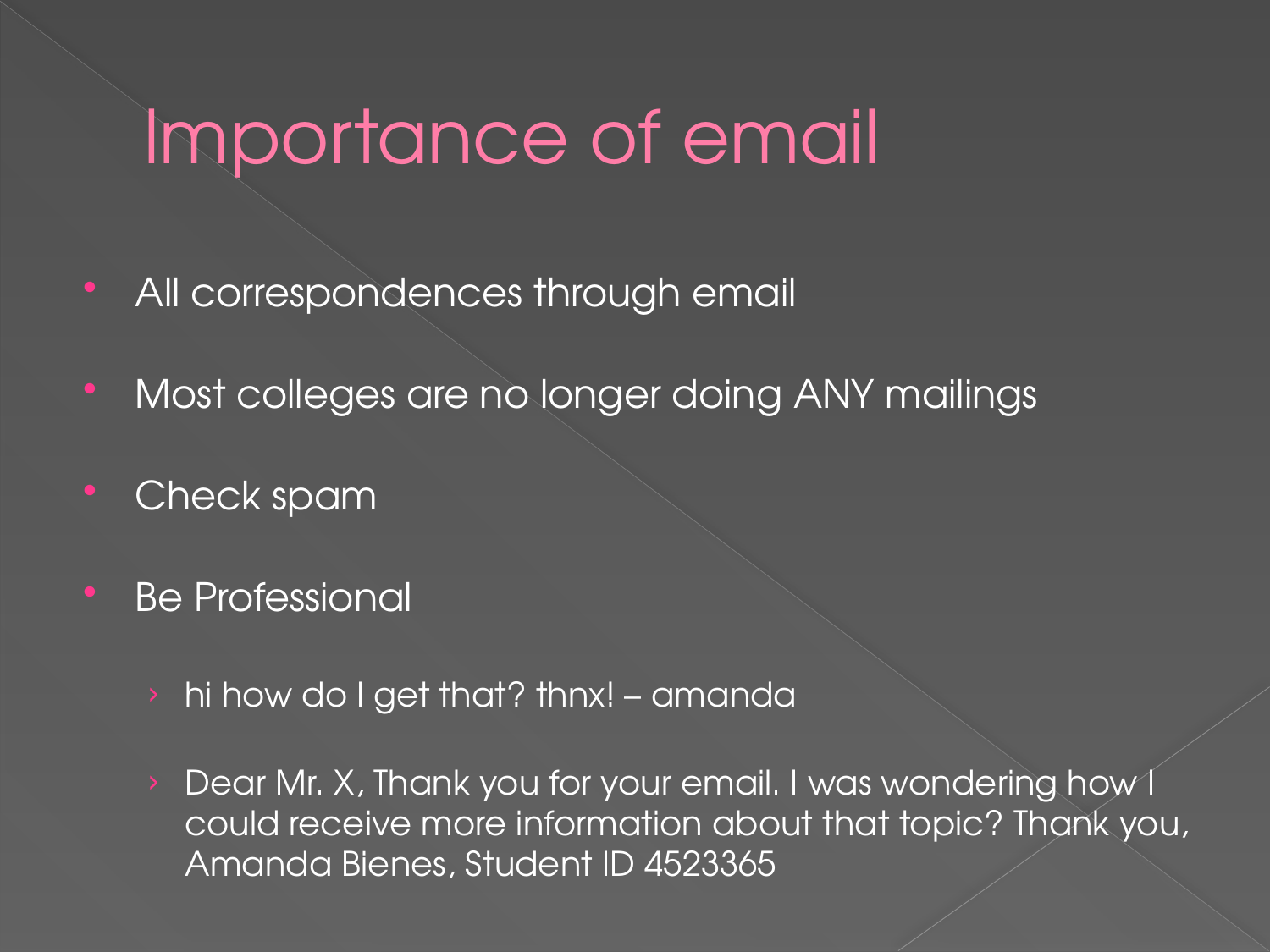

# Importance of email
All correspondences through email
Most colleges are no longer doing ANY mailings
Check spam
Be Professional
hi how do I get that? thnx! – amanda
Dear Mr. X, Thank you for your email. I was wondering how I could receive more information about that topic? Thank you, Amanda Bienes, Student ID 4523365